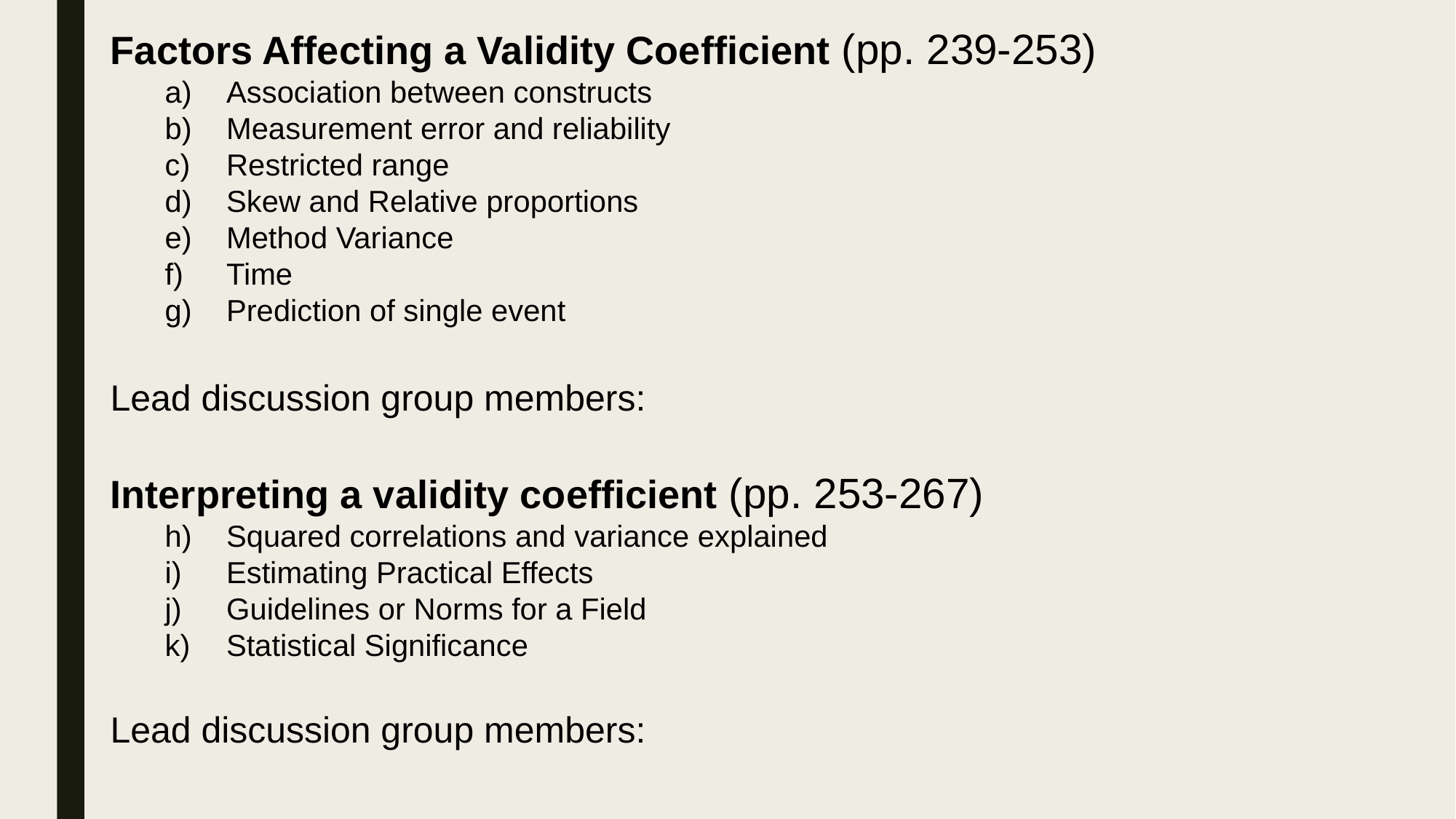

Factors Affecting a Validity Coefficient (pp. 239-253)
Association between constructs
Measurement error and reliability
Restricted range
Skew and Relative proportions
Method Variance
Time
Prediction of single event

Lead discussion group members:

Interpreting a validity coefficient (pp. 253-267)
Squared correlations and variance explained
Estimating Practical Effects
Guidelines or Norms for a Field
Statistical Significance

Lead discussion group members: